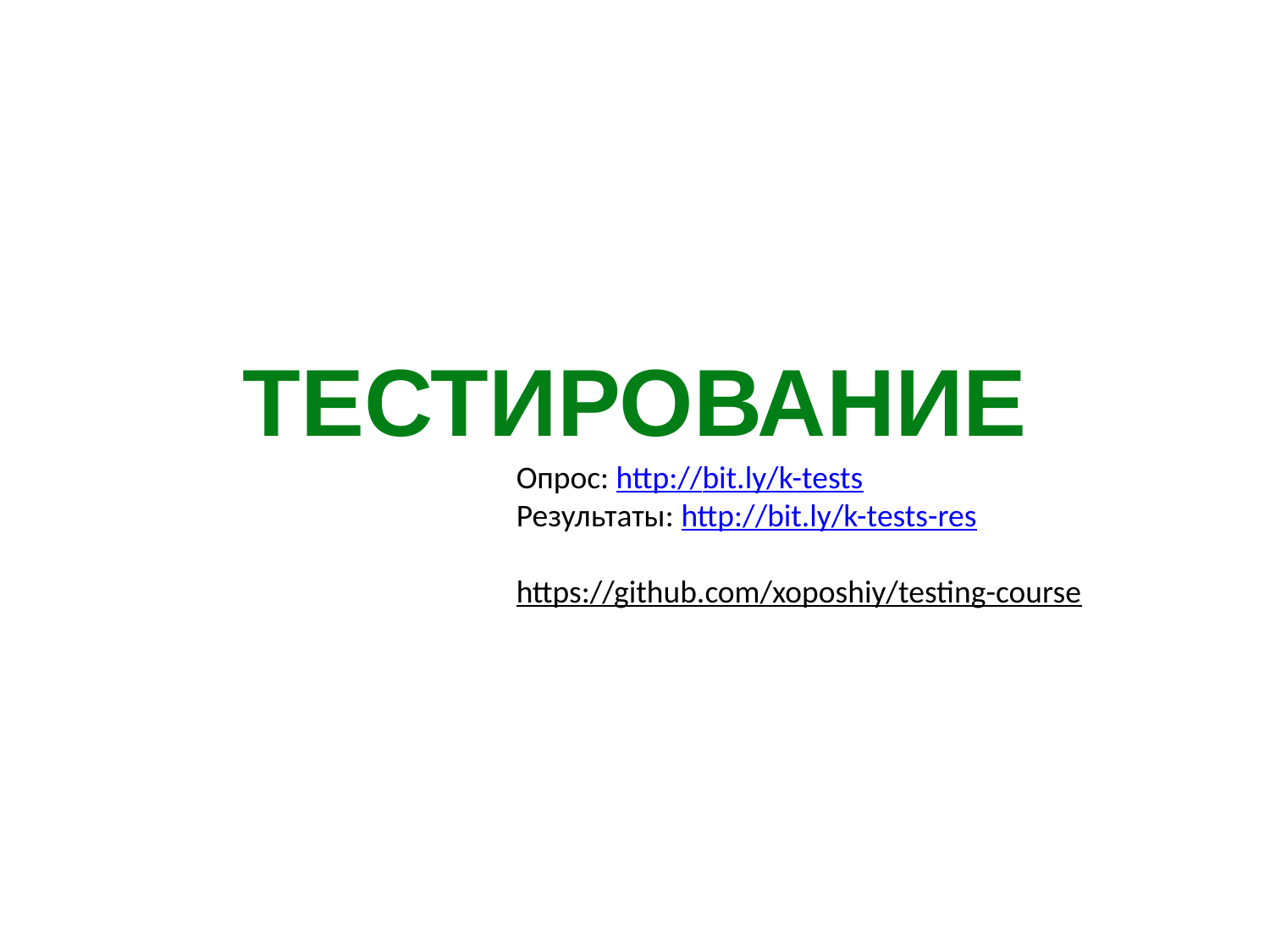

# ТЕСТИРОВАНИЕ
Опрос: http://bit.ly/k-tests
Результаты: http://bit.ly/k-tests-res

https://github.com/xoposhiy/testing-course